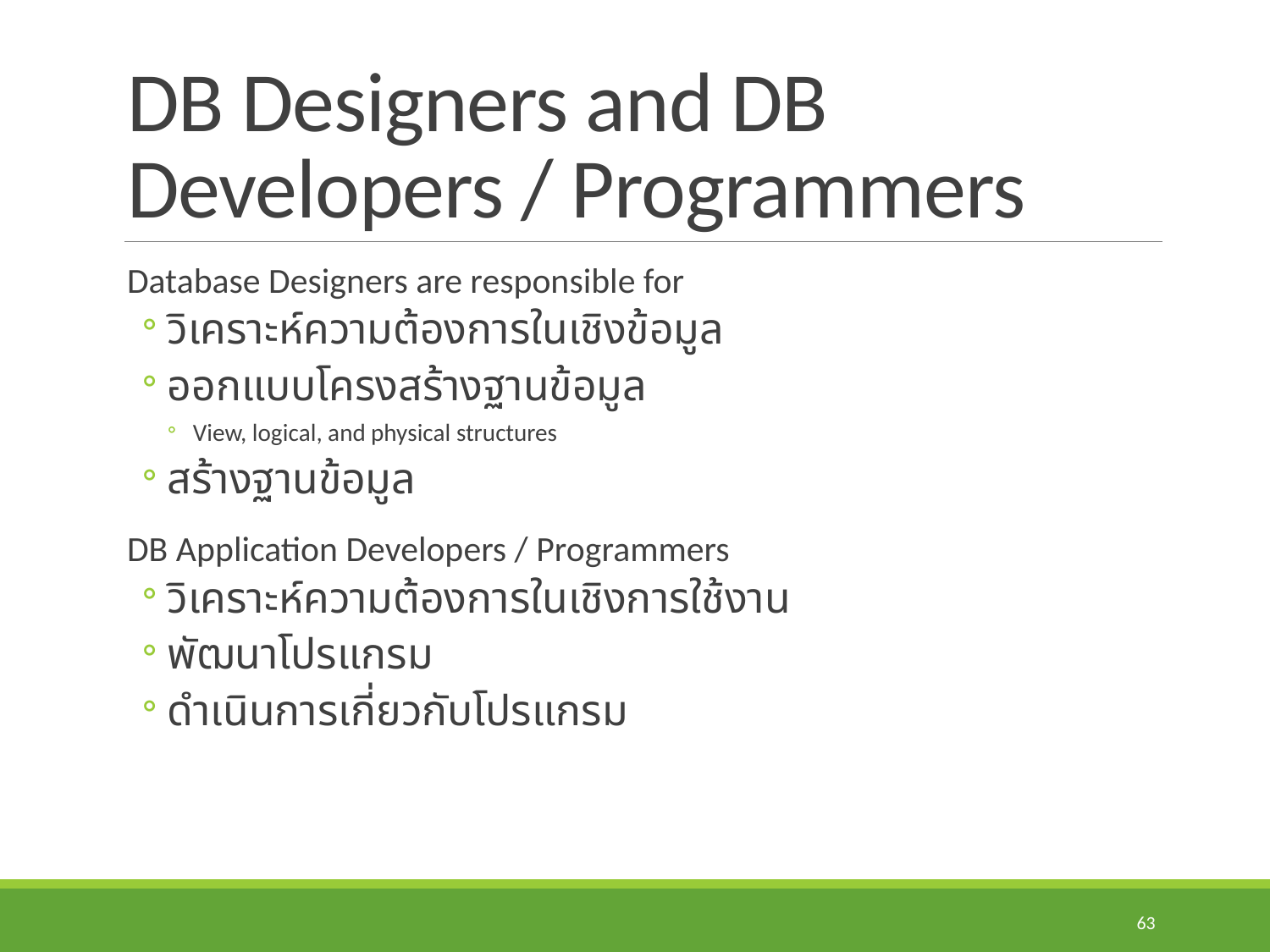

# DB Designers and DB Developers / Programmers
Database Designers are responsible for
วิเคราะห์ความต้องการในเชิงข้อมูล
ออกแบบโครงสร้างฐานข้อมูล
View, logical, and physical structures
สร้างฐานข้อมูล
DB Application Developers / Programmers
วิเคราะห์ความต้องการในเชิงการใช้งาน
พัฒนาโปรแกรม
ดำเนินการเกี่ยวกับโปรแกรม
63